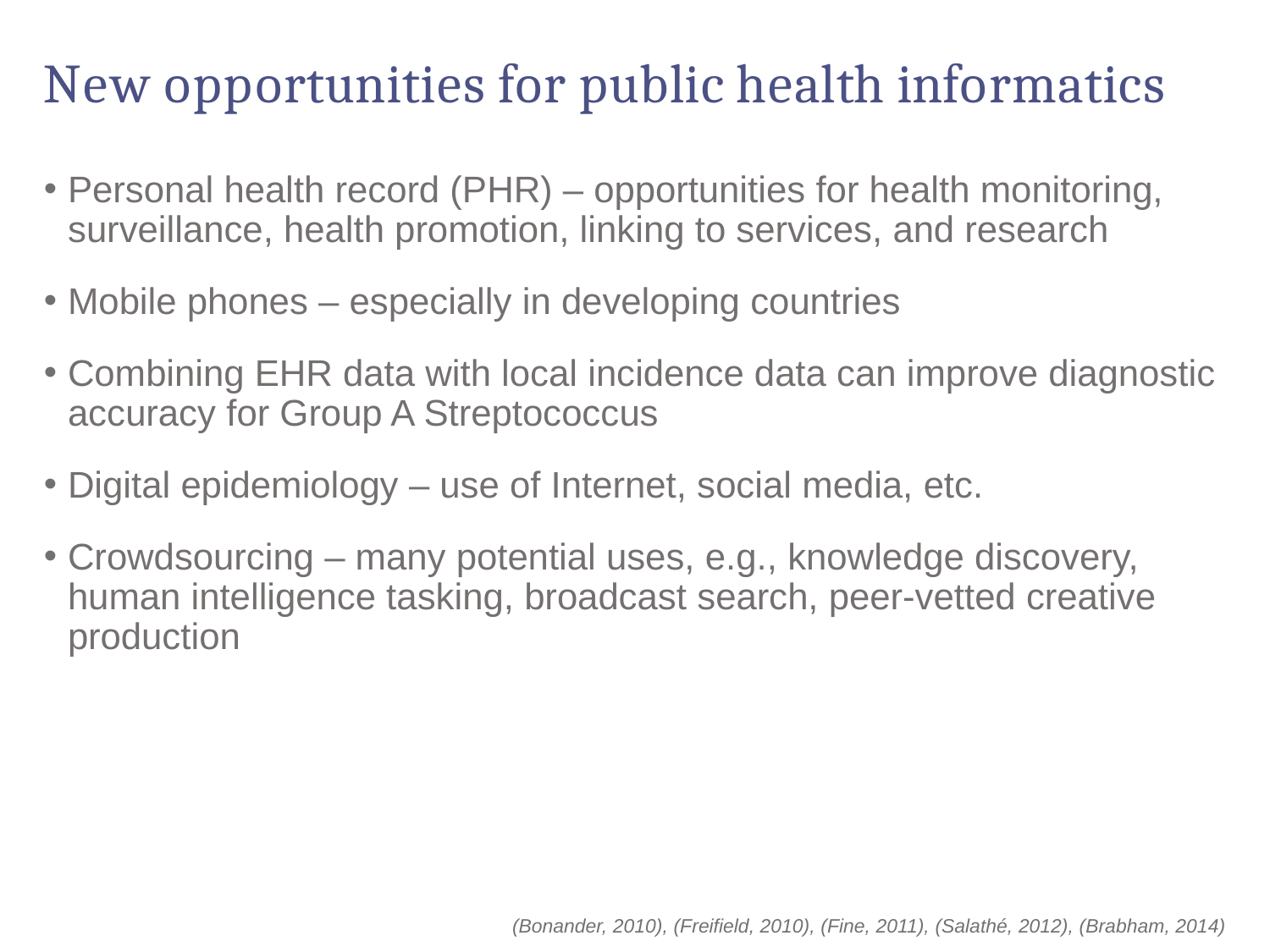

# New opportunities for public health informatics
Personal health record (PHR) – opportunities for health monitoring, surveillance, health promotion, linking to services, and research
Mobile phones – especially in developing countries
Combining EHR data with local incidence data can improve diagnostic accuracy for Group A Streptococcus
Digital epidemiology – use of Internet, social media, etc.
Crowdsourcing – many potential uses, e.g., knowledge discovery, human intelligence tasking, broadcast search, peer-vetted creative production
(Bonander, 2010), (Freifield, 2010), (Fine, 2011), (Salathé, 2012), (Brabham, 2014)